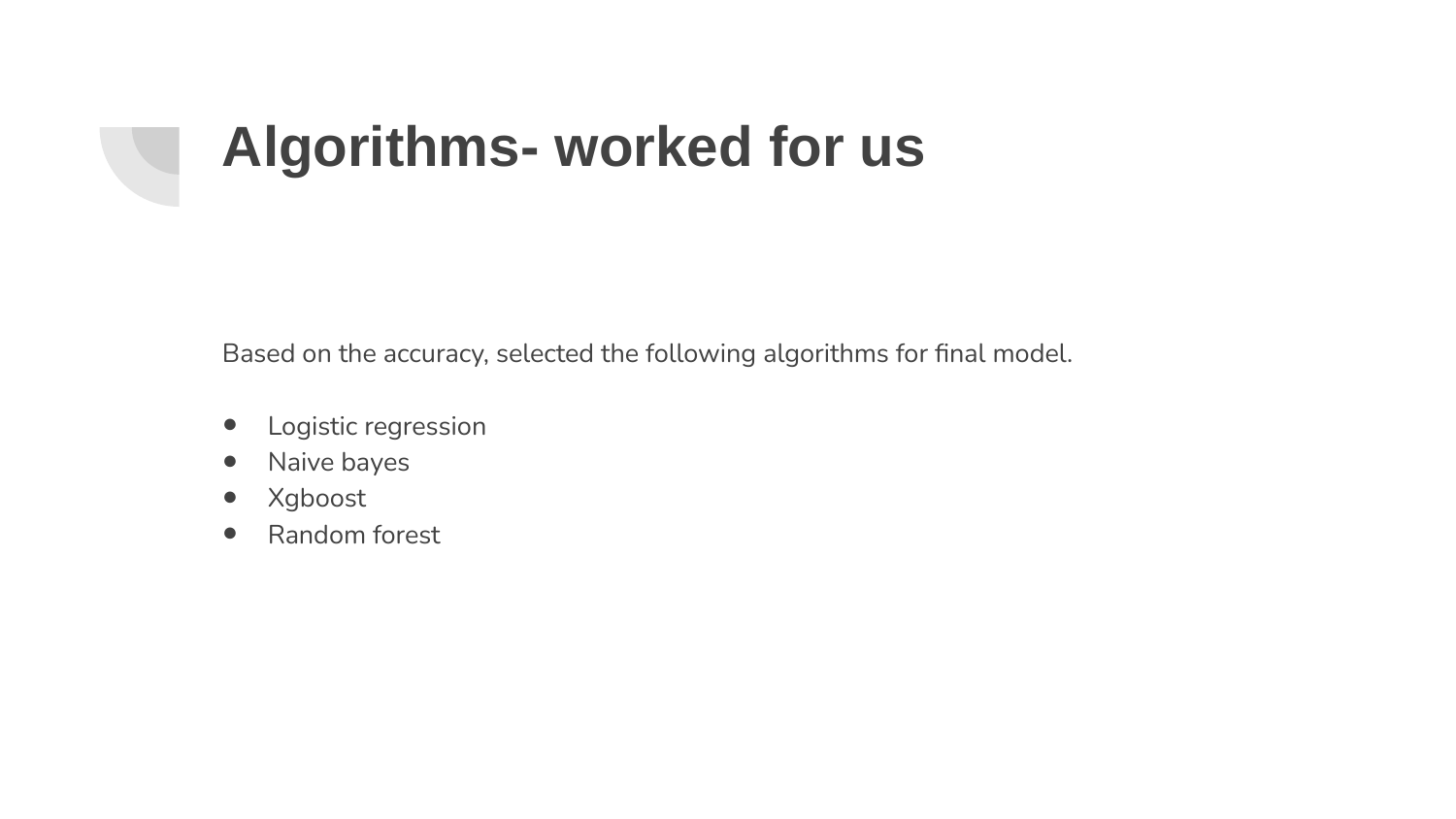

# Algorithms- worked for us
Based on the accuracy, selected the following algorithms for final model.

Logistic regression
Naive bayes
Xgboost
Random forest